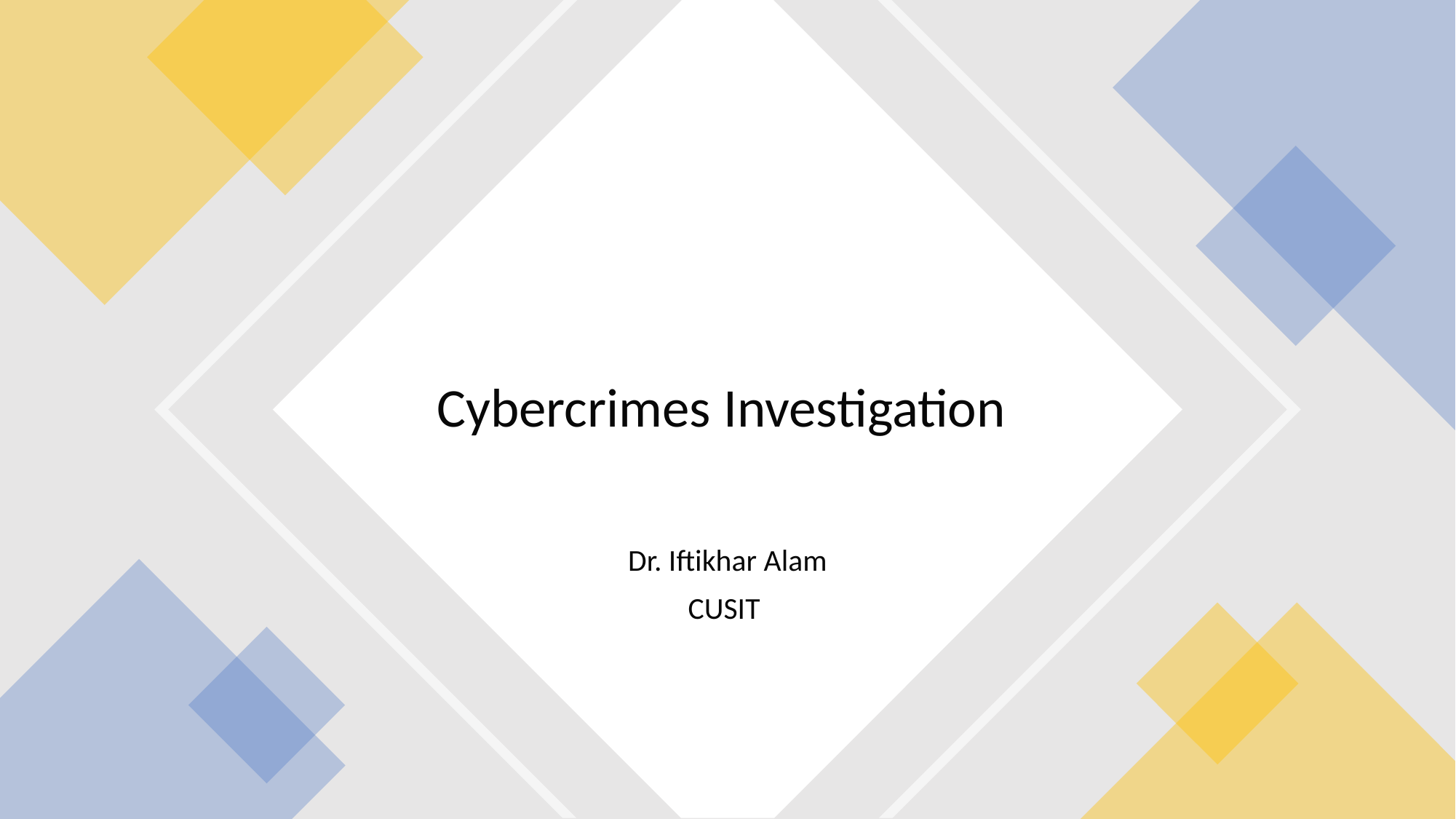

# Cybercrimes Investigation
Dr. Iftikhar Alam
CUSIT